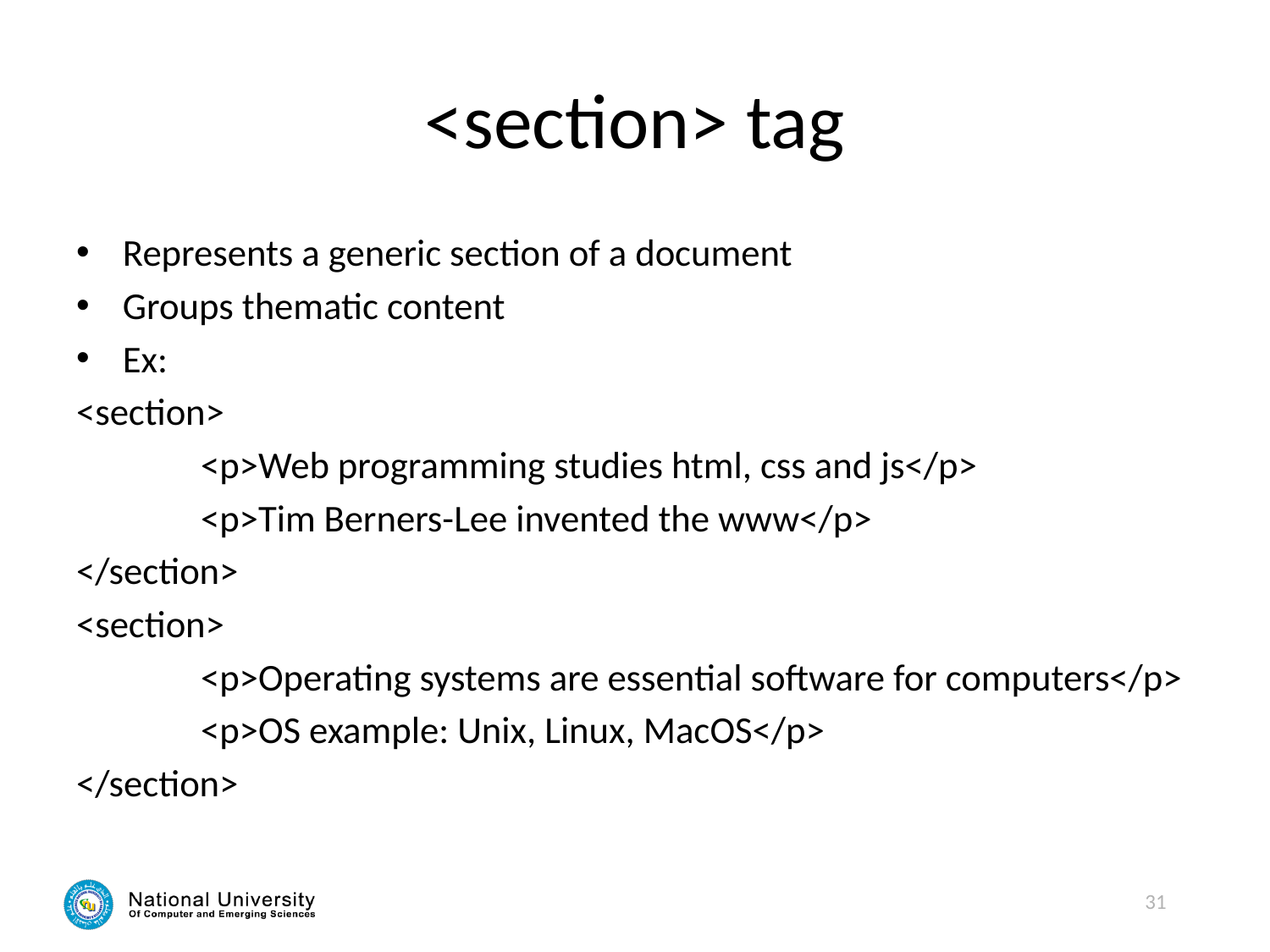

# <section> tag
Represents a generic section of a document
Groups thematic content
Ex:
<section>
	<p>Web programming studies html, css and js</p>
	<p>Tim Berners-Lee invented the www</p>
</section>
<section>
	<p>Operating systems are essential software for computers</p>
	<p>OS example: Unix, Linux, MacOS</p>
</section>
31